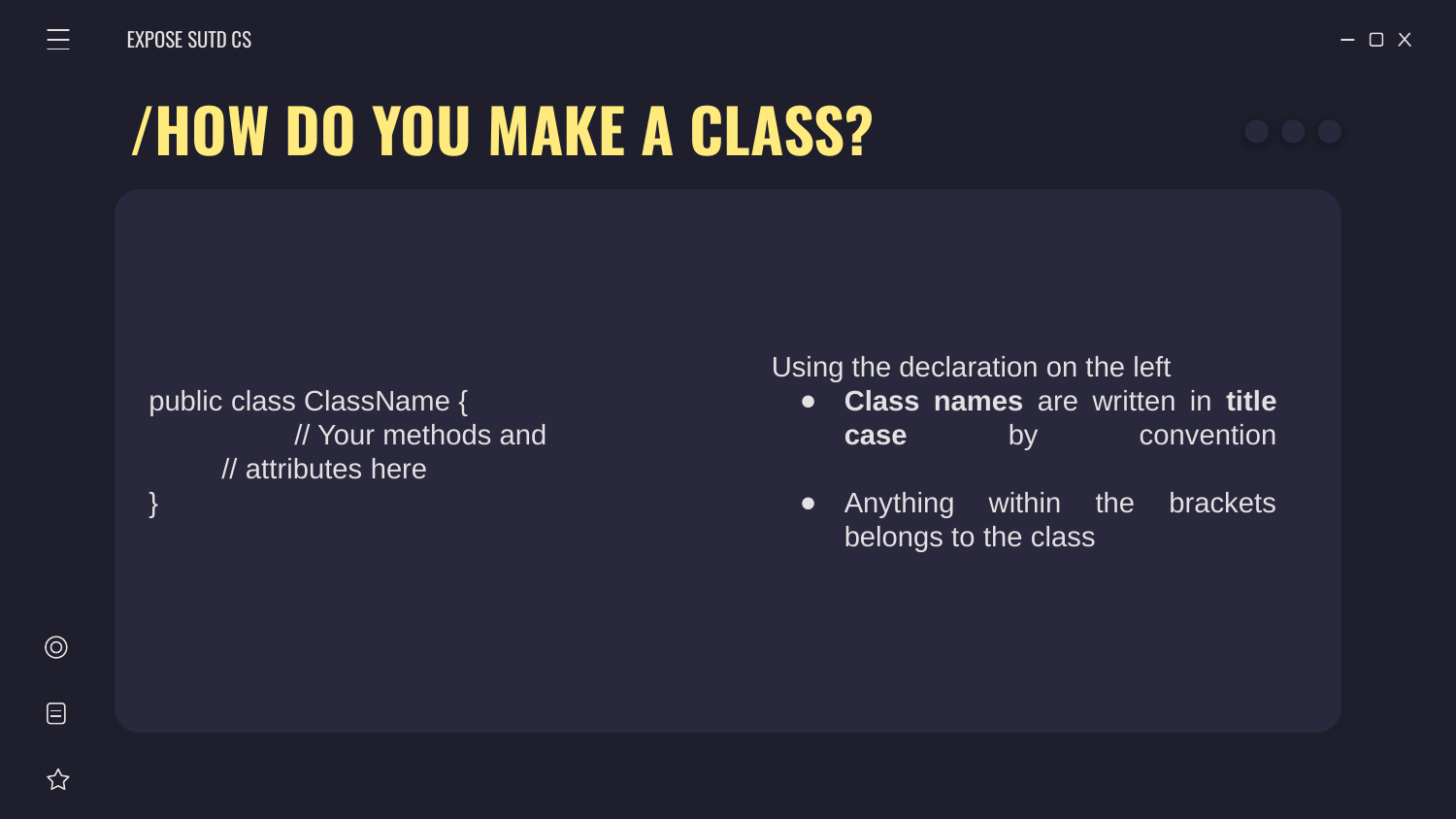

EXPOSE SUTD CS

# /HOW DO YOU MAKE A CLASS?

Using the declaration on the left
Class names are written in title case by convention
Anything within the brackets belongs to the class
public class ClassName {
	// Your methods and
// attributes here
}